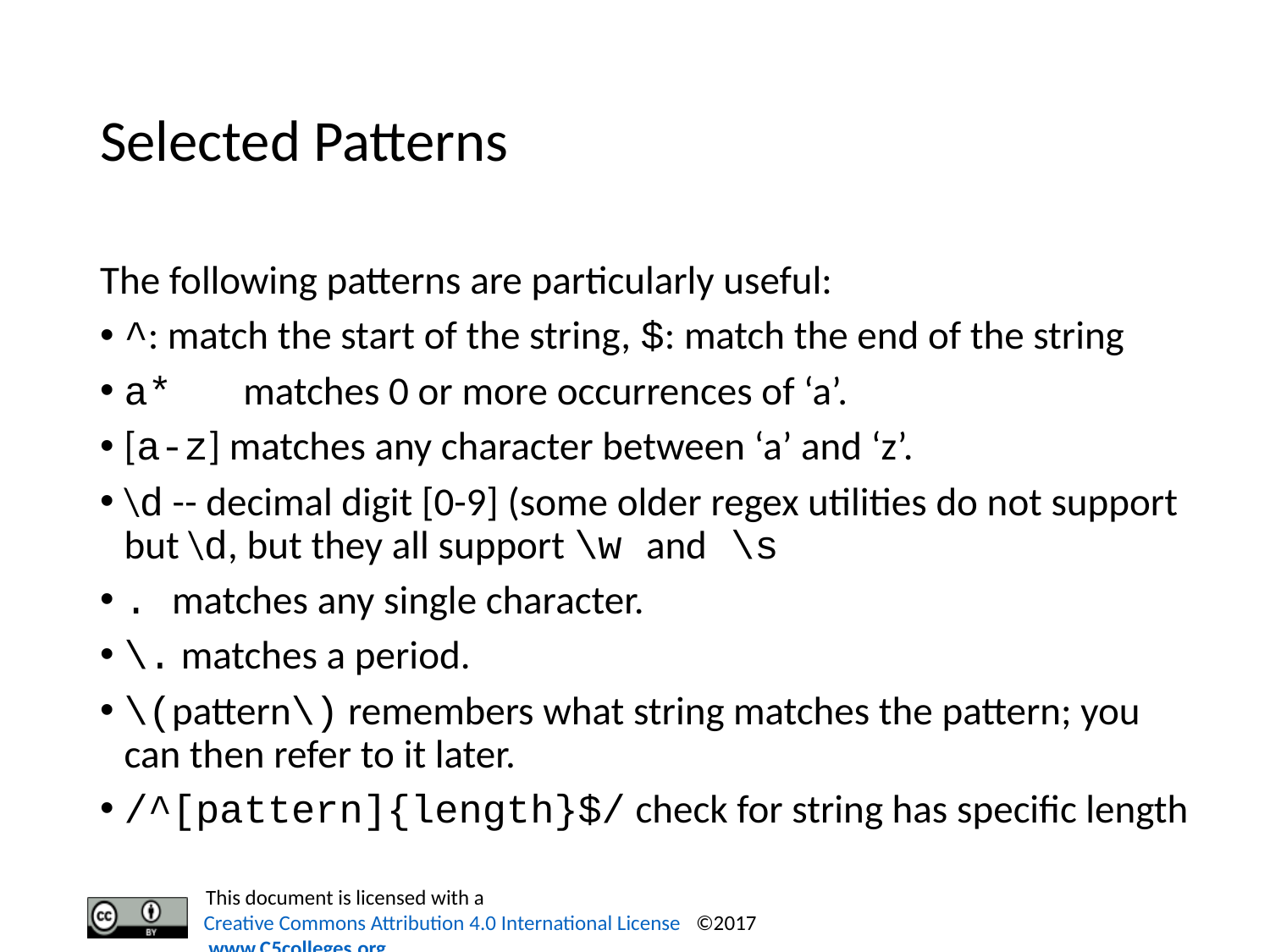

# Selected Patterns
The following patterns are particularly useful:
^: match the start of the string, $: match the end of the string
a*	matches 0 or more occurrences of ‘a’.
[a-z] matches any character between ‘a’ and ‘z’.
\d -- decimal digit [0-9] (some older regex utilities do not support but \d, but they all support \w and \s
. matches any single character.
\. matches a period.
\(pattern\) remembers what string matches the pattern; you can then refer to it later.
/^[pattern]{length}$/ check for string has specific length